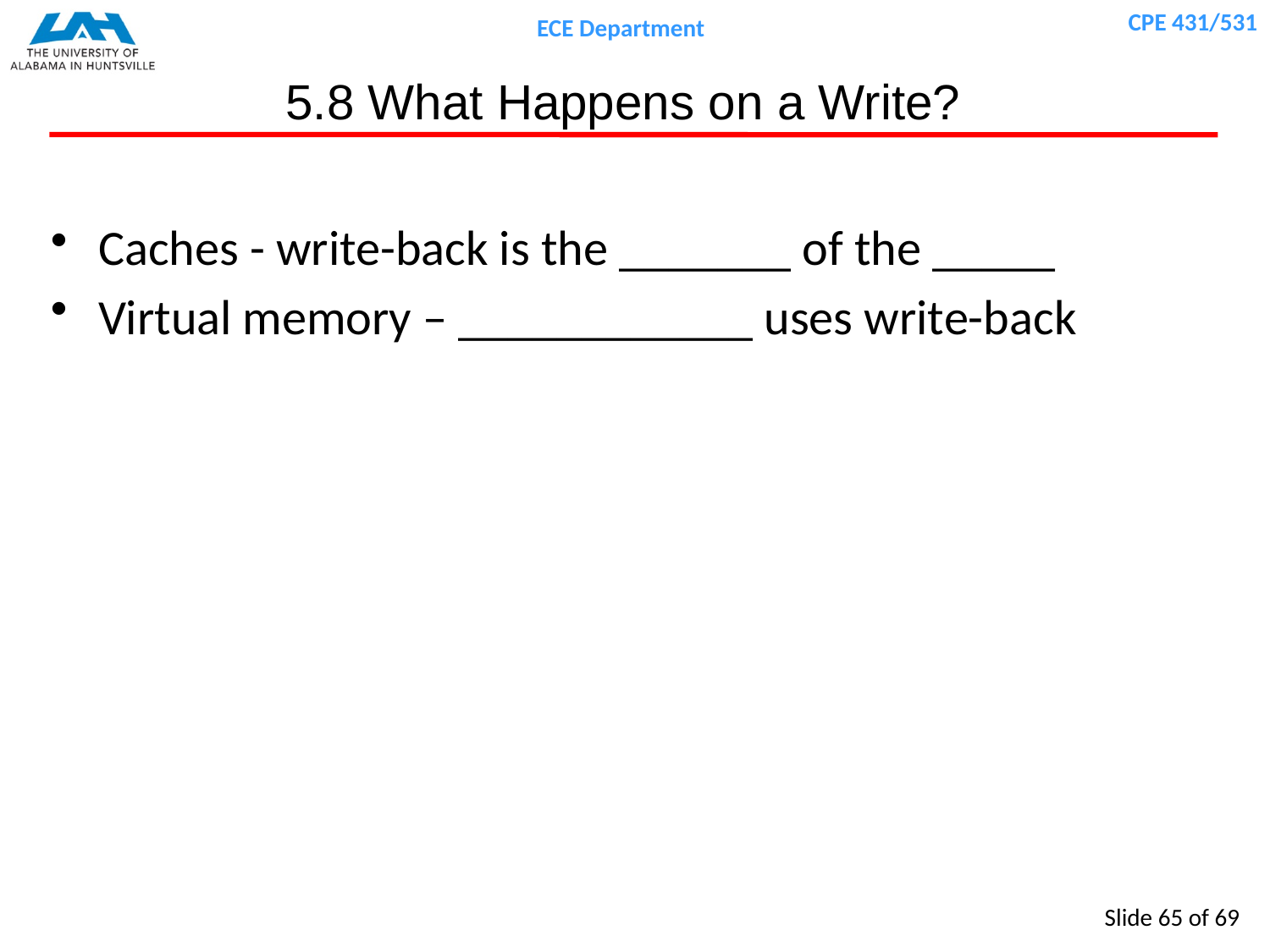

# 5.8 What Happens on a Write?

Caches - write-back is the _______ of the _____
Virtual memory – ____________ uses write-back